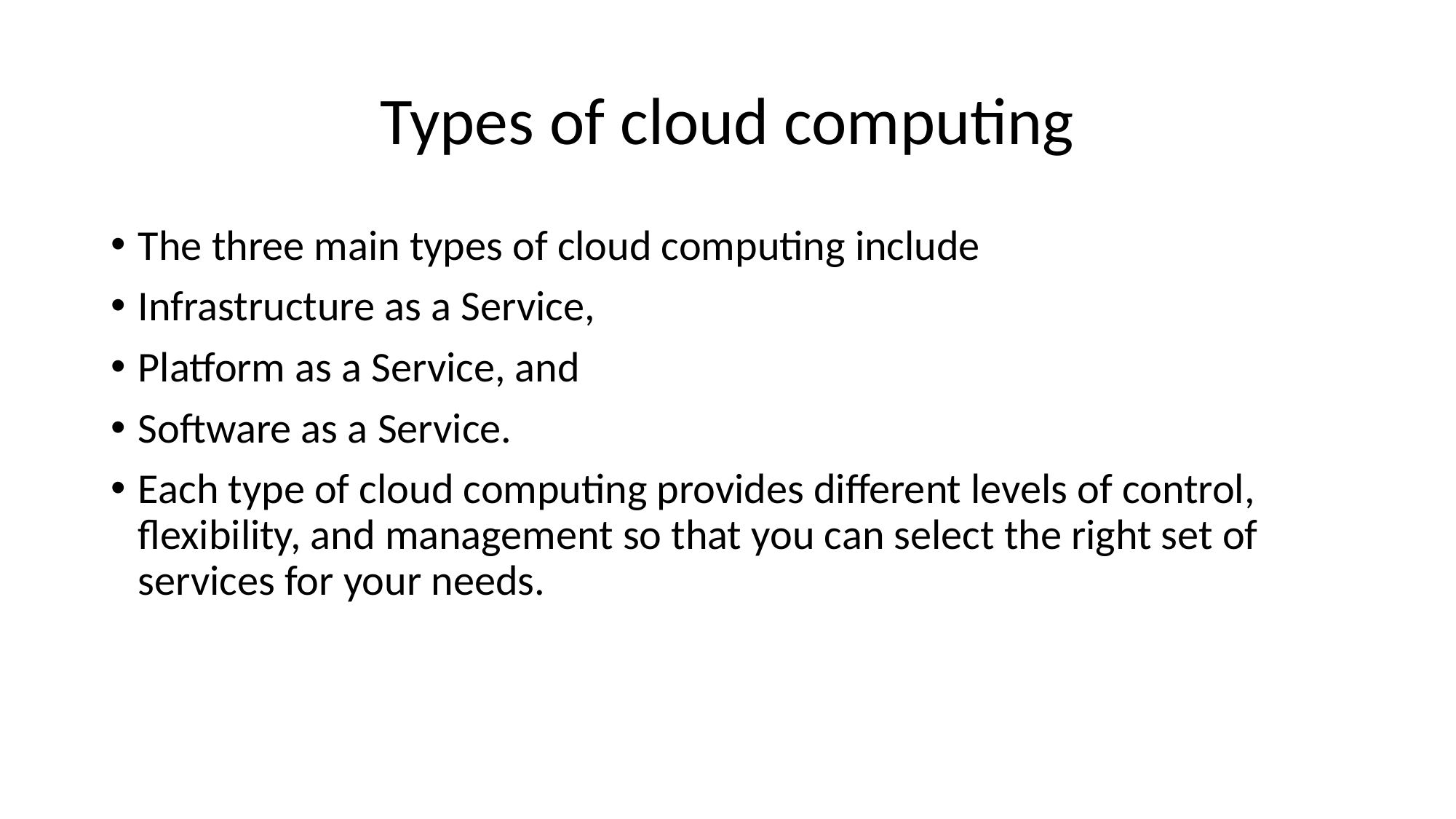

# Types of cloud computing
The three main types of cloud computing include
Infrastructure as a Service,
Platform as a Service, and
Software as a Service.
Each type of cloud computing provides different levels of control, flexibility, and management so that you can select the right set of services for your needs.